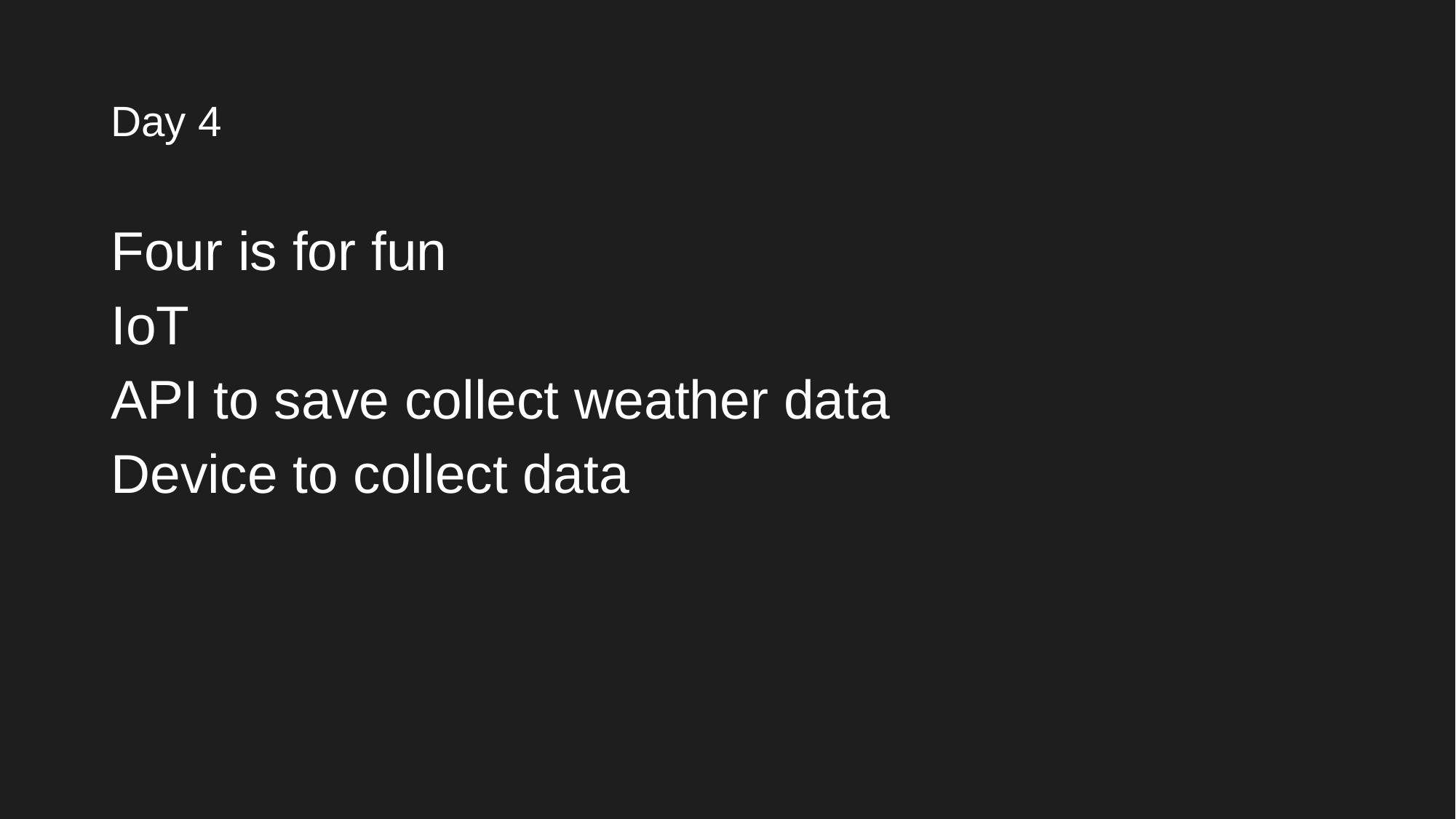

# Day 4
Four is for fun
IoT
API to save collect weather data
Device to collect data